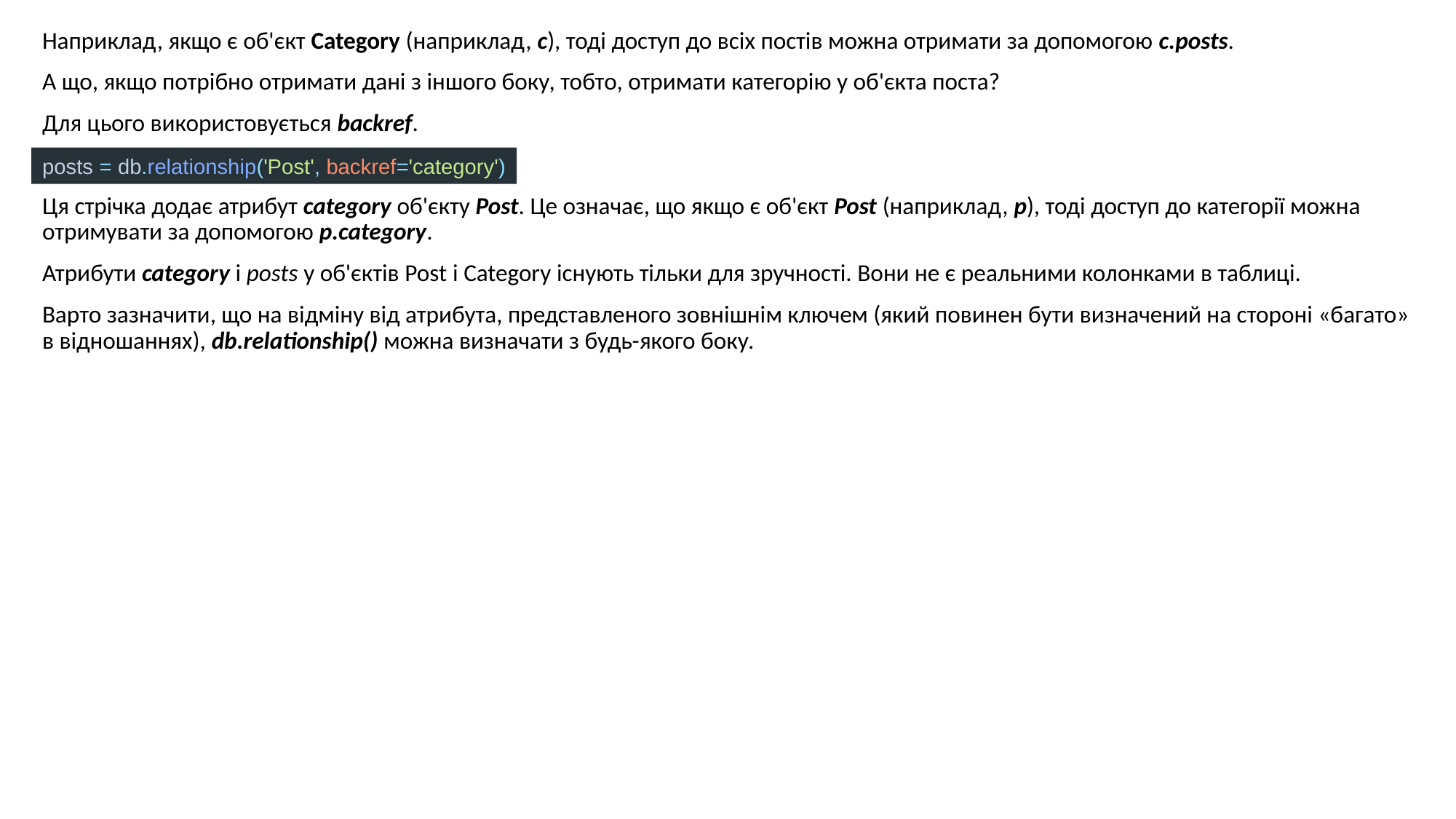

Наприклад, якщо є об'єкт Category (наприклад, c), тоді доступ до всіх постів можна отримати за допомогою c.posts.
А що, якщо потрібно отримати дані з іншого боку, тобто, отримати категорію у об'єкта поста?
Для цього використовується backref.

Ця стрічка додає атрибут category об'єкту Post. Це означає, що якщо є об'єкт Post (наприклад, p), тоді доступ до категорії можна отримувати за допомогою p.category.
Атрибути category і posts у об'єктів Post і Category існують тільки для зручності. Вони не є реальними колонками в таблиці.
Варто зазначити, що на відміну від атрибута, представленого зовнішнім ключем (який повинен бути визначений на стороні «багато» в відношаннях), db.relationship() можна визначати з будь-якого боку.
posts = db.relationship('Post', backref='category')